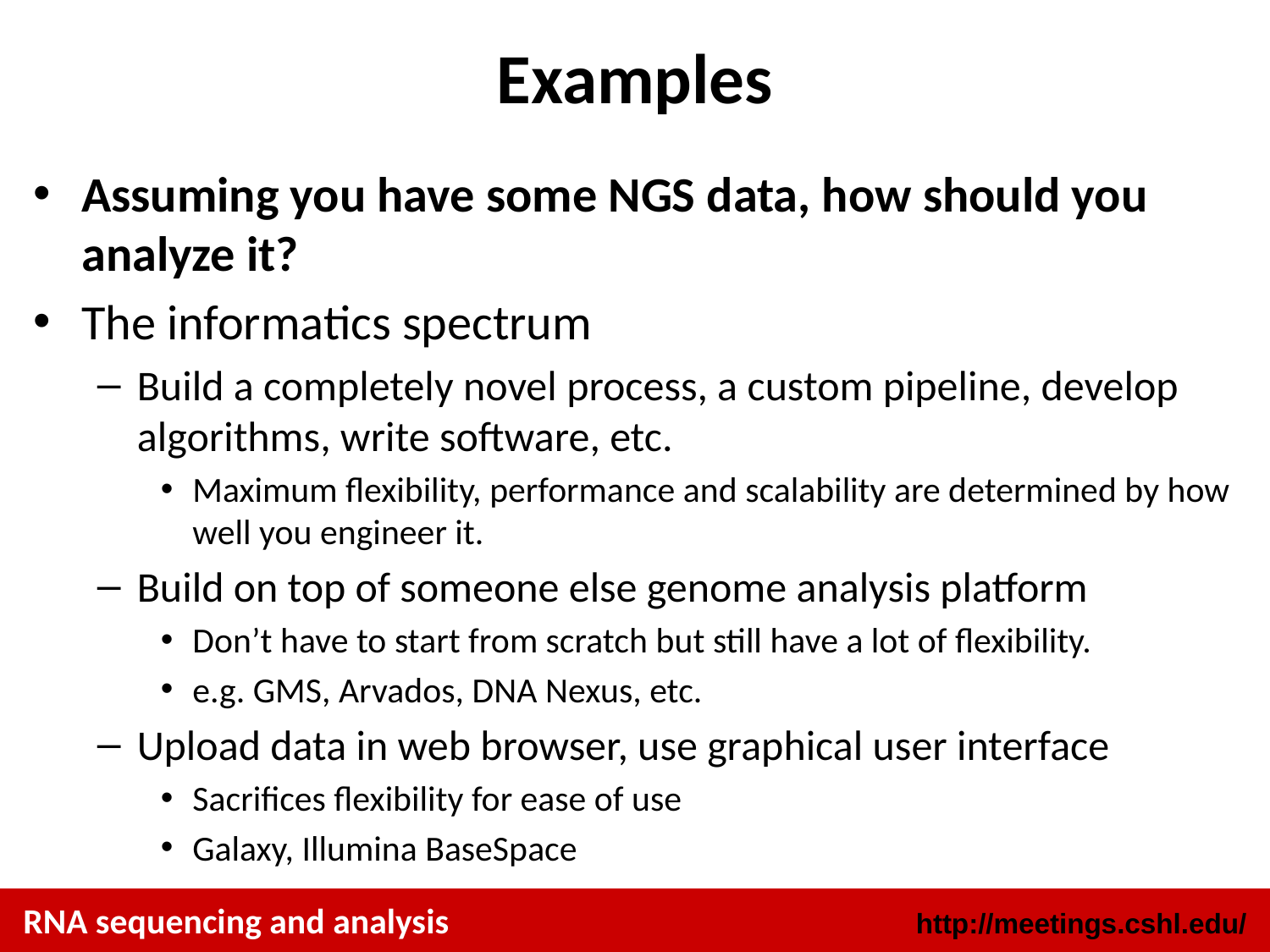

# Examples
Assuming you have some NGS data, how should you analyze it?
The informatics spectrum
Build a completely novel process, a custom pipeline, develop algorithms, write software, etc.
Maximum flexibility, performance and scalability are determined by how well you engineer it.
Build on top of someone else genome analysis platform
Don’t have to start from scratch but still have a lot of flexibility.
e.g. GMS, Arvados, DNA Nexus, etc.
Upload data in web browser, use graphical user interface
Sacrifices flexibility for ease of use
Galaxy, Illumina BaseSpace